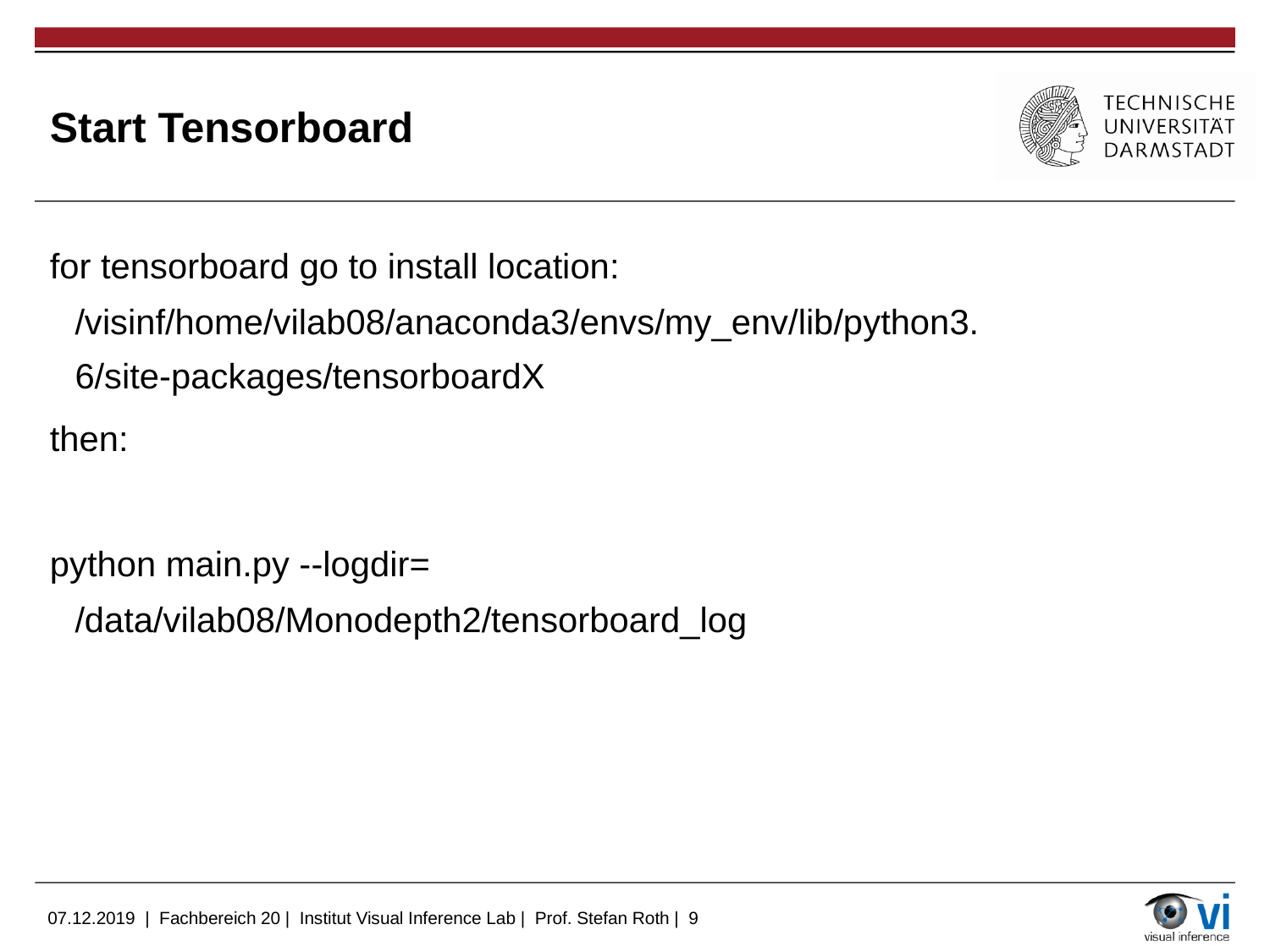

# Start Tensorboard
for tensorboard go to install location: /visinf/home/vilab08/anaconda3/envs/my_env/lib/python3.6/site-packages/tensorboardX
then:

python main.py --logdir= /data/vilab08/Monodepth2/tensorboard_log